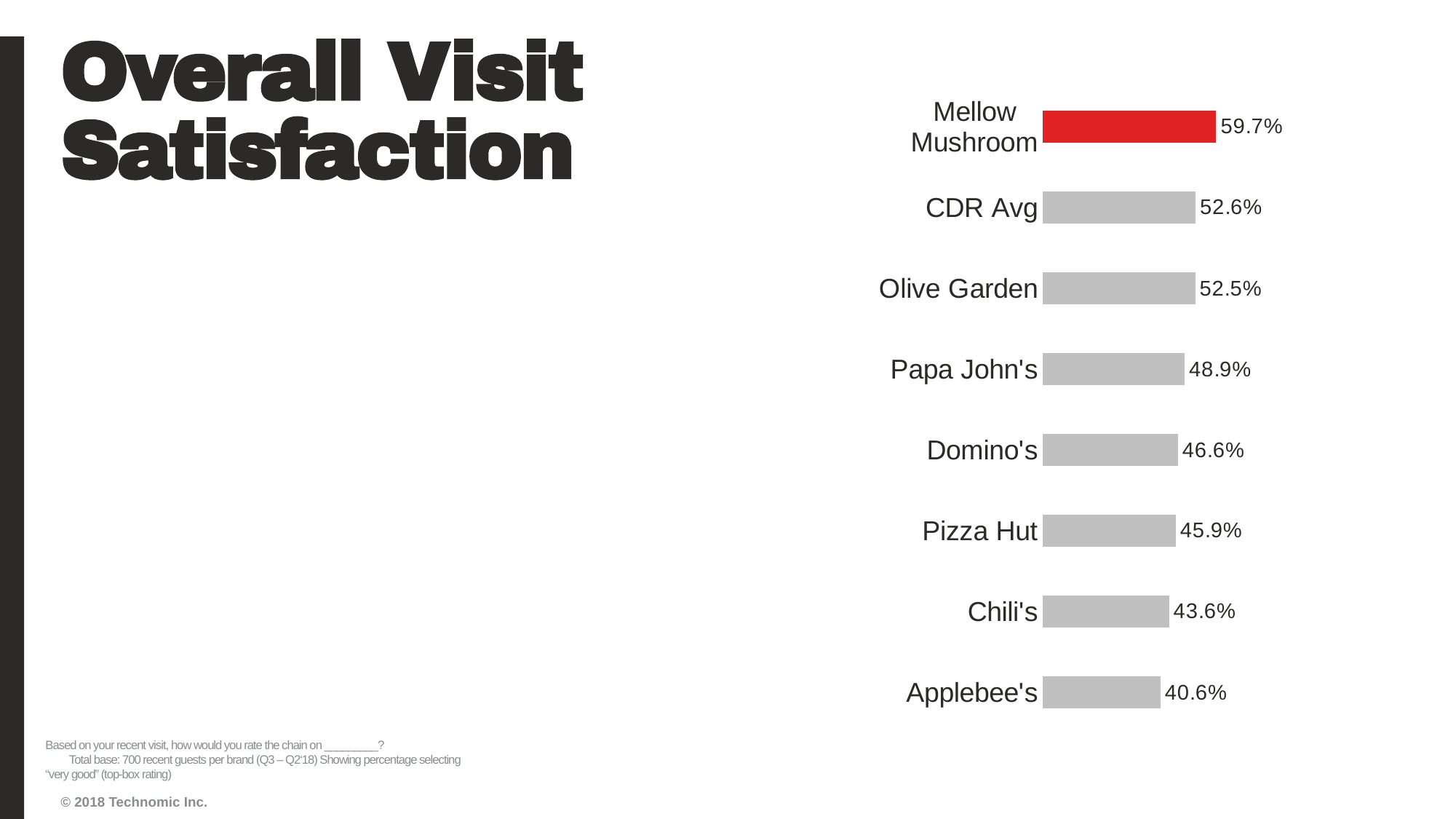

# Overall Visit Satisfaction

### Chart

| Category | Series1 |
|---|---|
| Applebee's | 0.4057142857142857 |
| Chili's | 0.4357142857142857 |
| Pizza Hut | 0.4585714285714286 |
| Domino's | 0.4657142857142857 |
| Papa John's | 0.4893009985734665 |
| Olive Garden | 0.5249643366619116 |
| CDR Avg | 0.5264056181824033 |
| Mellow Mushroom | 0.5971428571428572 |
Based on your recent visit, how would you rate the chain on _________?                                           Total base: 700 recent guests per brand (Q3 – Q2‘18) Showing percentage selecting “very good” (top-box rating)